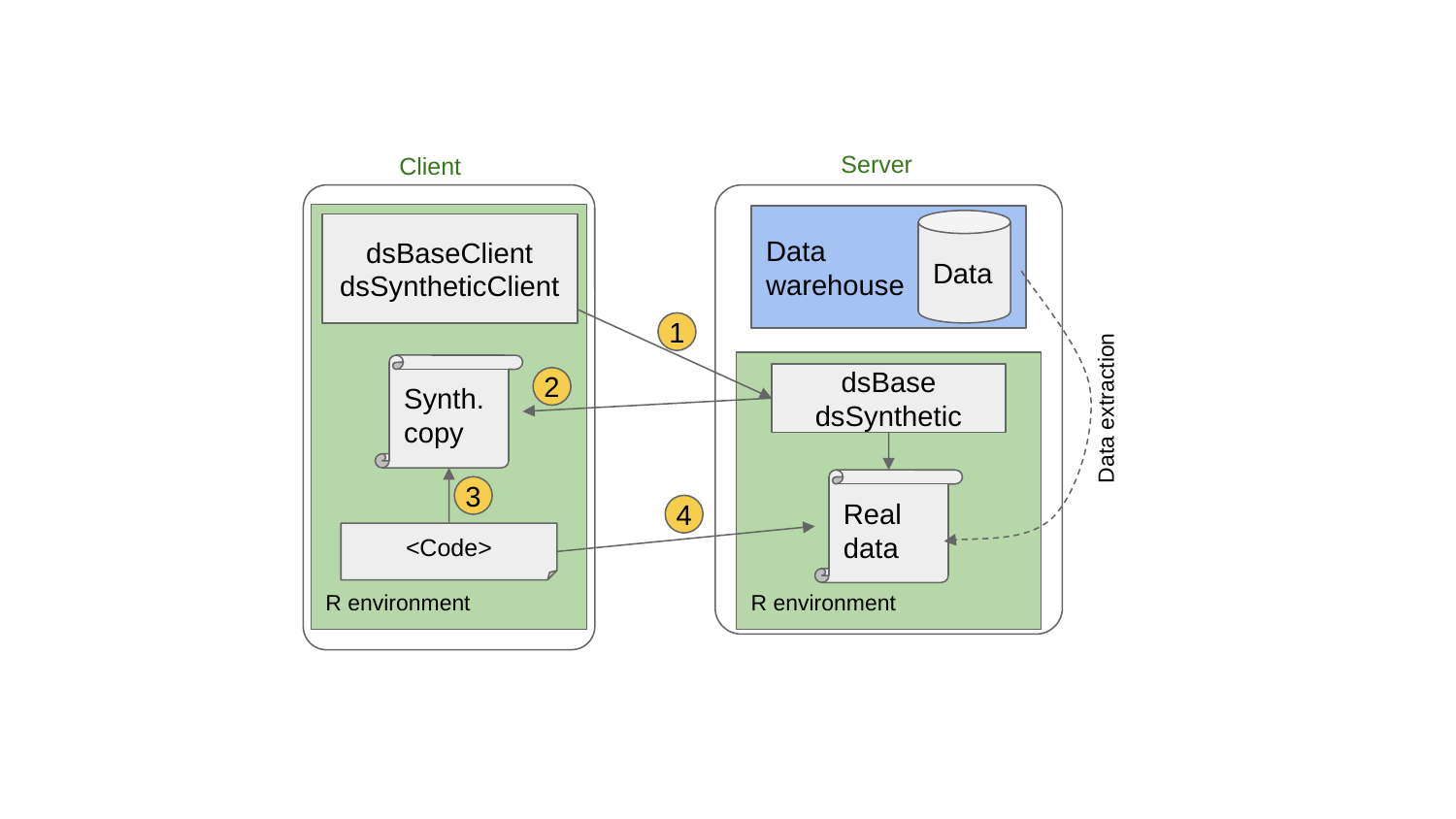

Server
Client

R environment
Data
warehouse
Data
dsBaseClient
dsSyntheticClient

1
R environment
Synth. copy
dsBase
dsSynthetic
2
Data extraction
Real data
3
4
<Code>